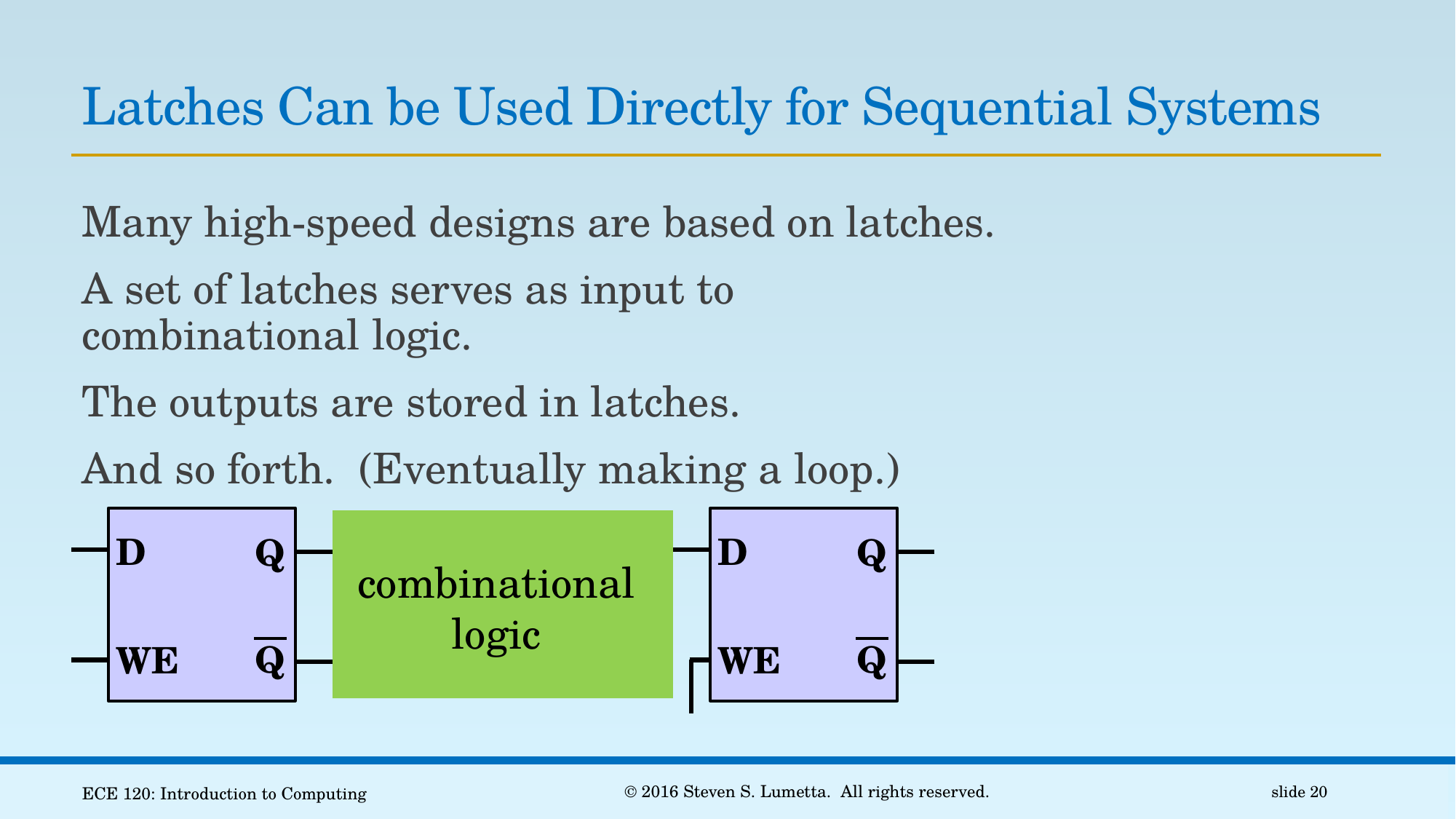

# Latches Can be Used Directly for Sequential Systems
Many high-speed designs are based on latches.
A set of latches serves as input to combinational logic.
The outputs are stored in latches.
And so forth.  (Eventually making a loop.)

D
WE
Q
Q

D
WE
Q
Q

combinational
logic
ECE 120: Introduction to Computing
© 2016 Steven S. Lumetta.  All rights reserved.
slide 20